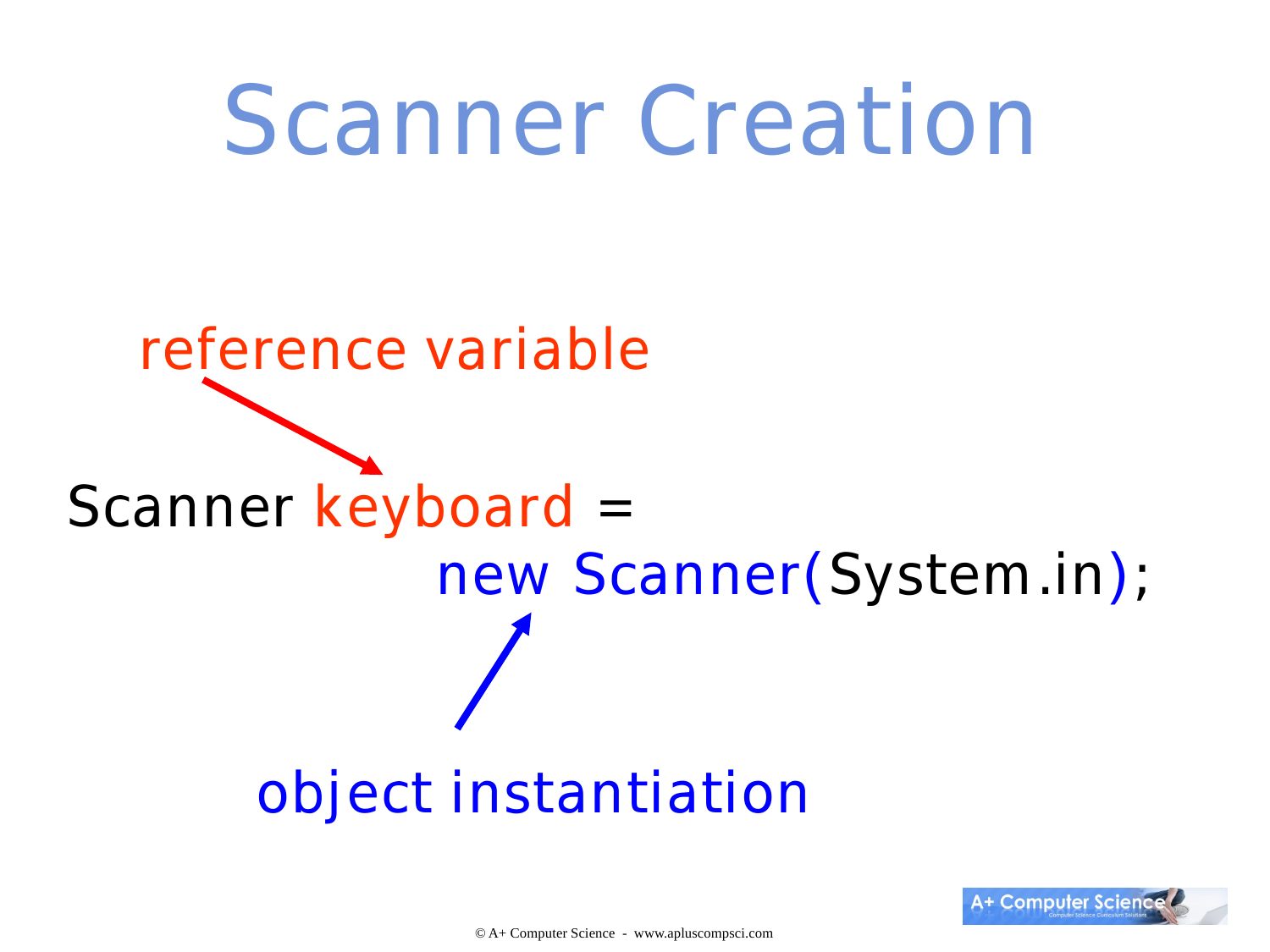

Scanner Creation

reference variable

Scanner keyboard =
		       new Scanner(System.in);

object instantiation

© A+ Computer Science  -  www.apluscompsci.com